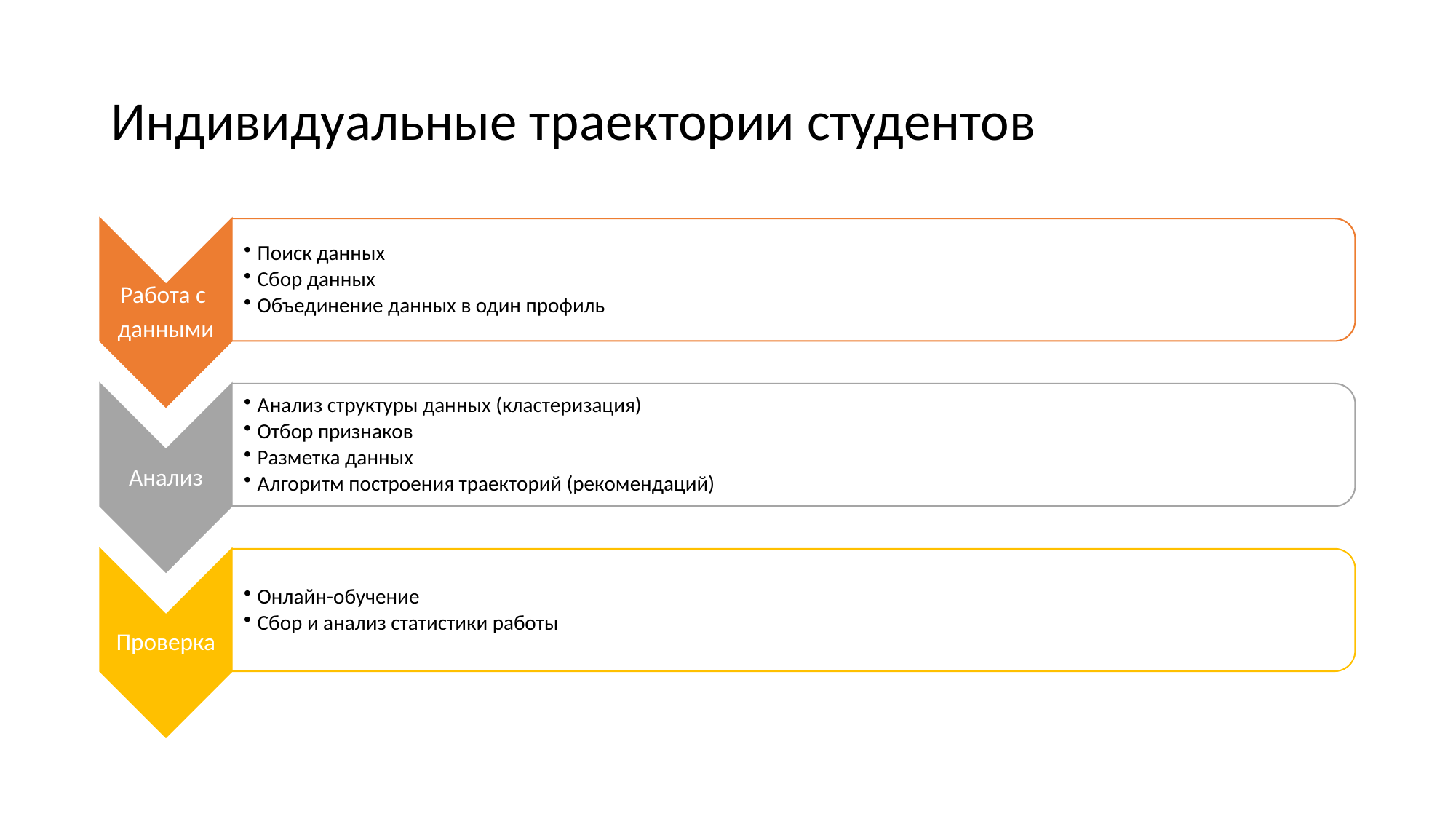

# Индивидуальные траектории студентов
Работа с
данными
Поиск данных
Сбор данных
Объединение данных в один профиль
Анализ
Анализ структуры данных (кластеризация)
Отбор признаков
Разметка данных
Алгоритм построения траекторий (рекомендаций)
Проверка
Онлайн-обучение
Сбор и анализ статистики работы